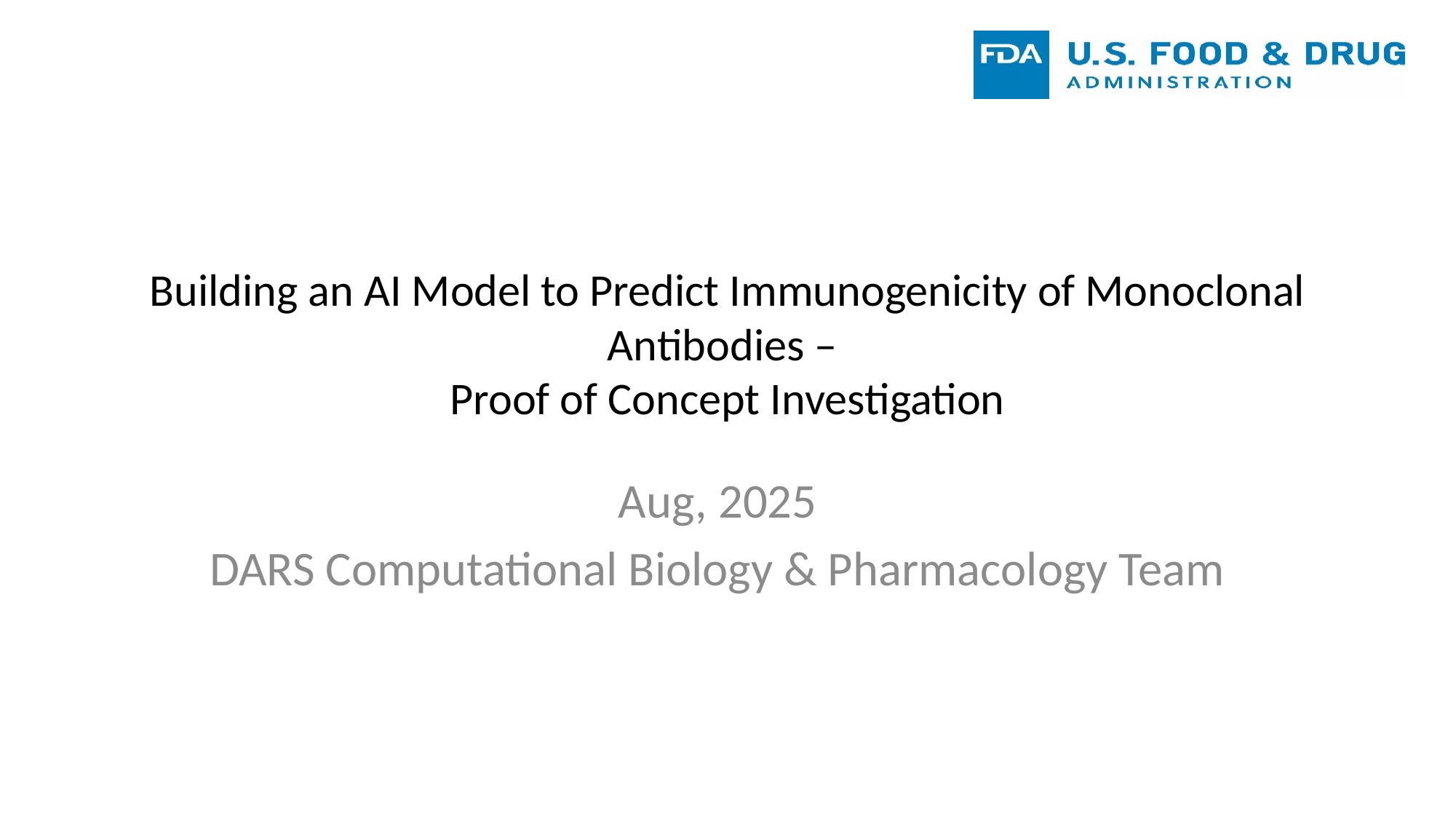

# Building an AI Model to Predict Immunogenicity of Monoclonal Antibodies – Proof of Concept Investigation
Aug, 2025
DARS Computational Biology & Pharmacology Team